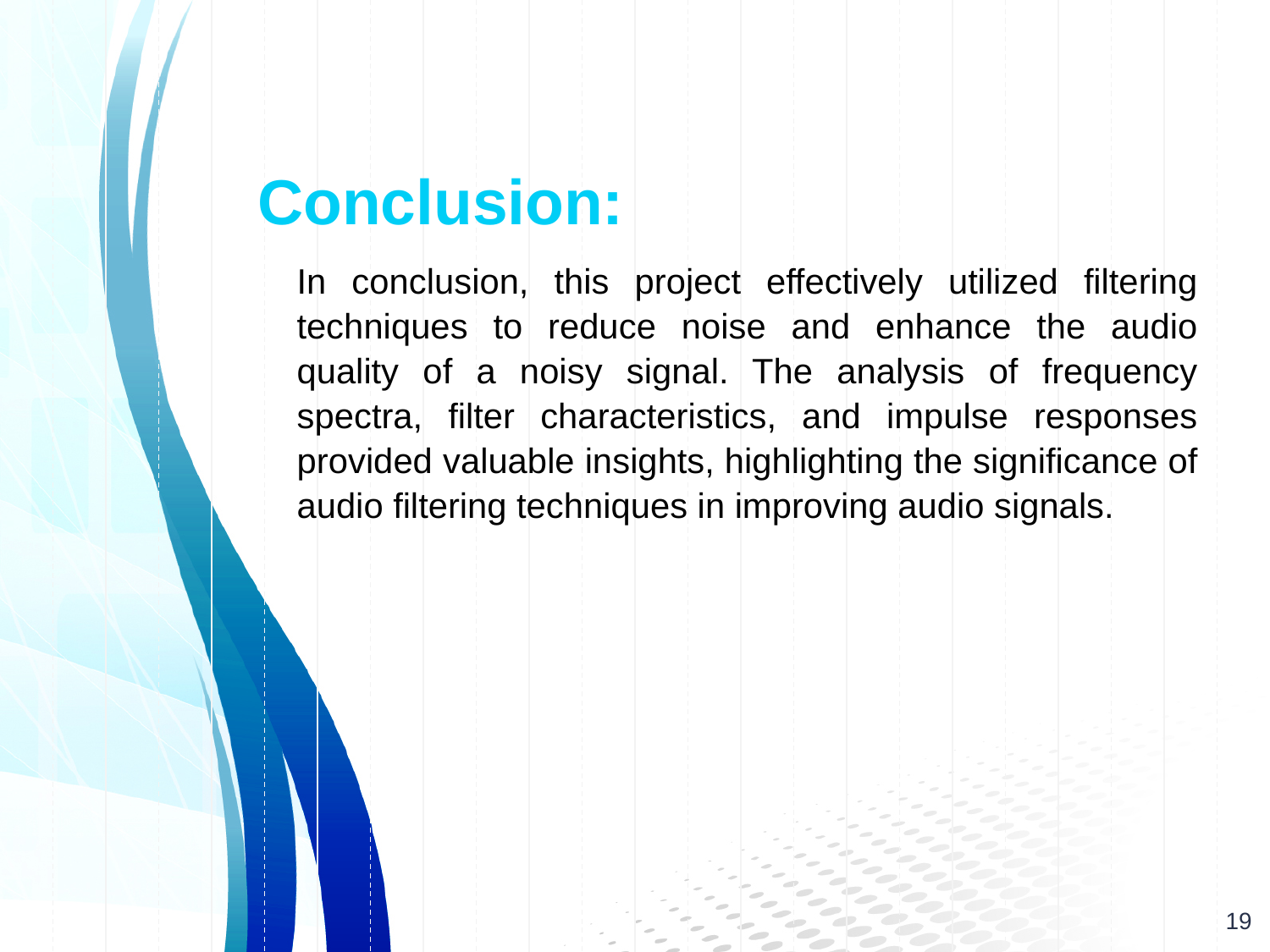

# Conclusion:
In conclusion, this project effectively utilized filtering techniques to reduce noise and enhance the audio quality of a noisy signal. The analysis of frequency spectra, filter characteristics, and impulse responses provided valuable insights, highlighting the significance of audio filtering techniques in improving audio signals.
19